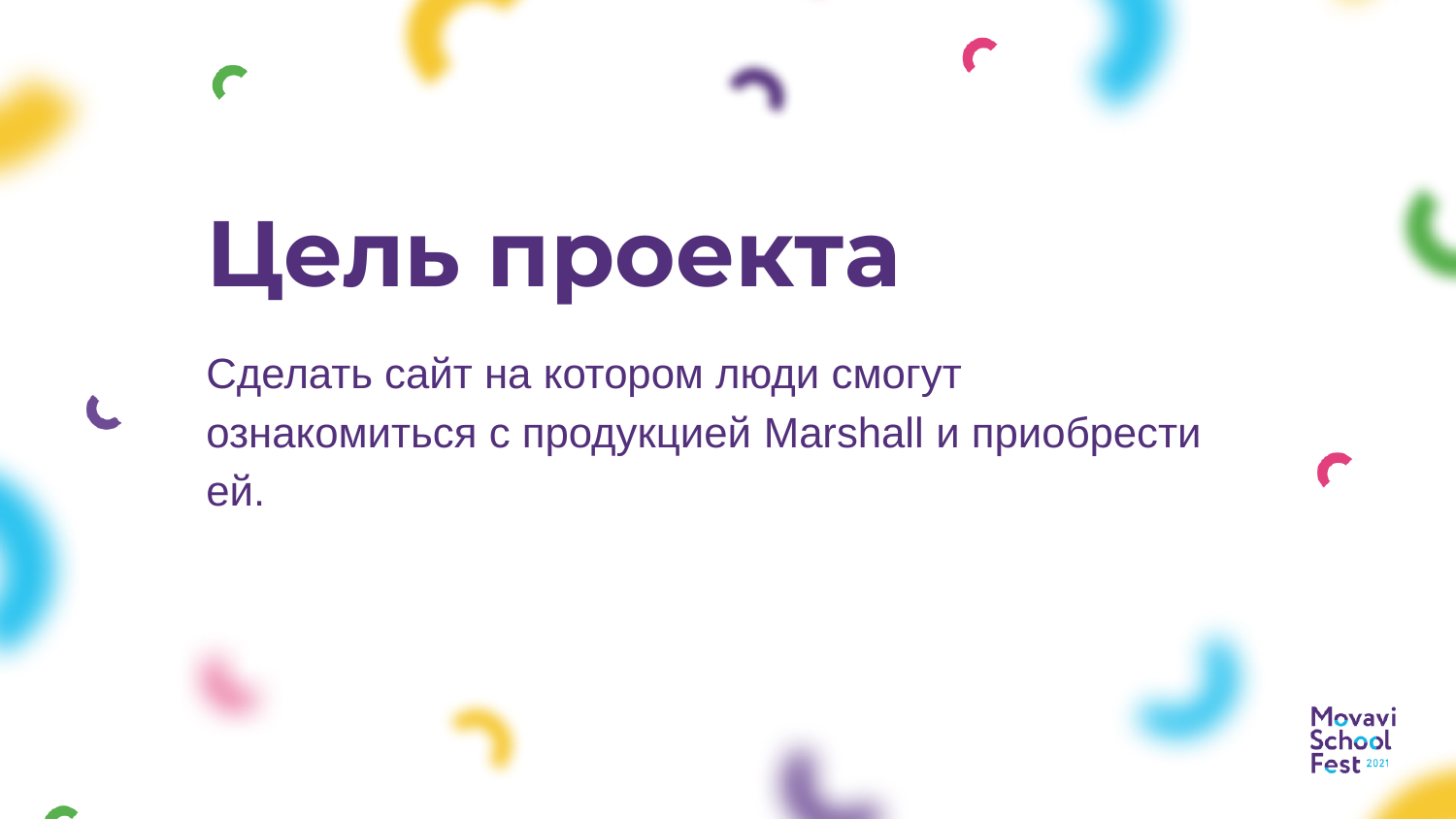

Цель проекта
Сделать сайт на котором люди смогут ознакомиться с продукцией Marshall и приобрести ей.